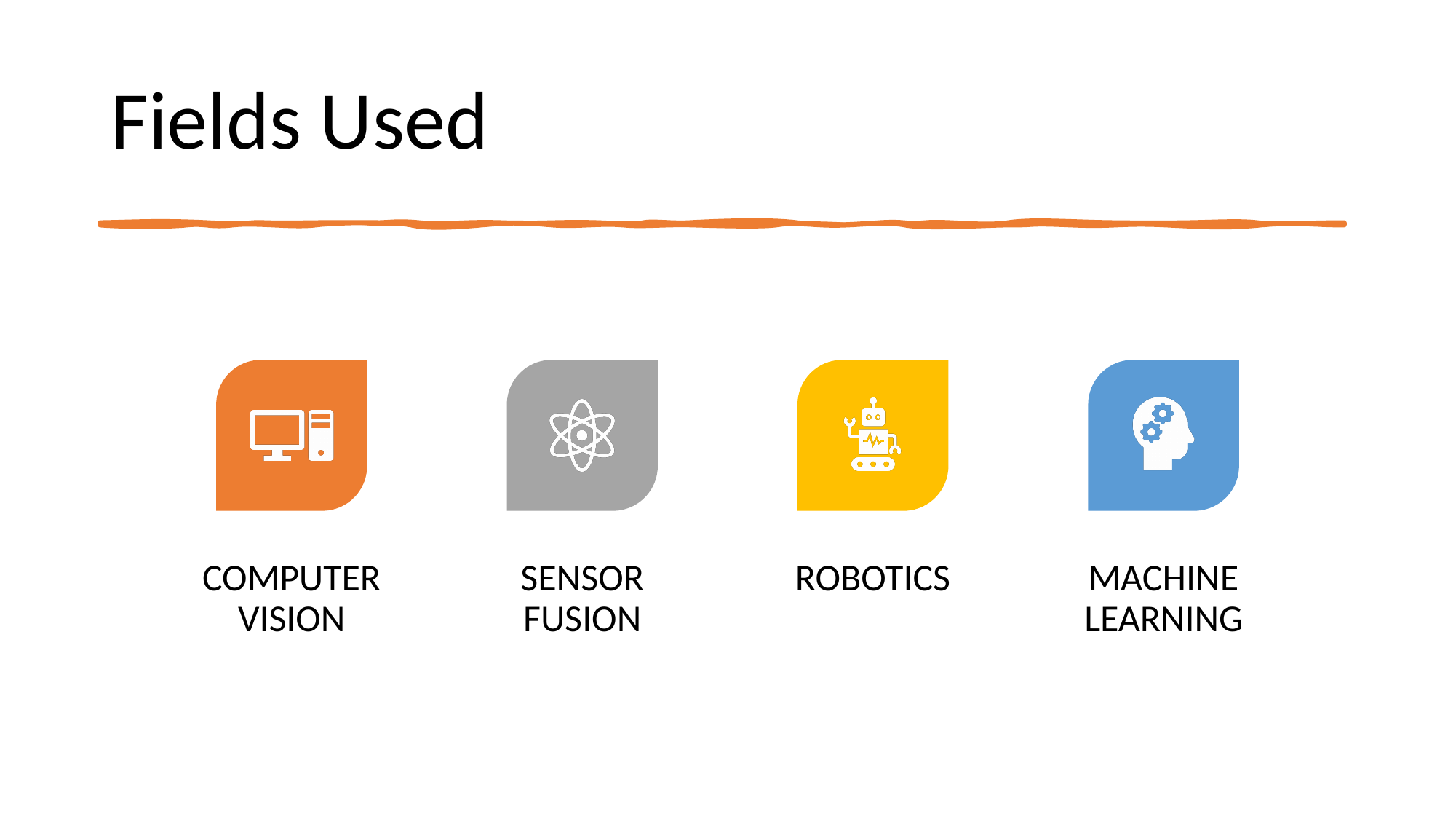

# Fields Used

Computer Vision
Sensor Fusion
Robotics
Machine Learning